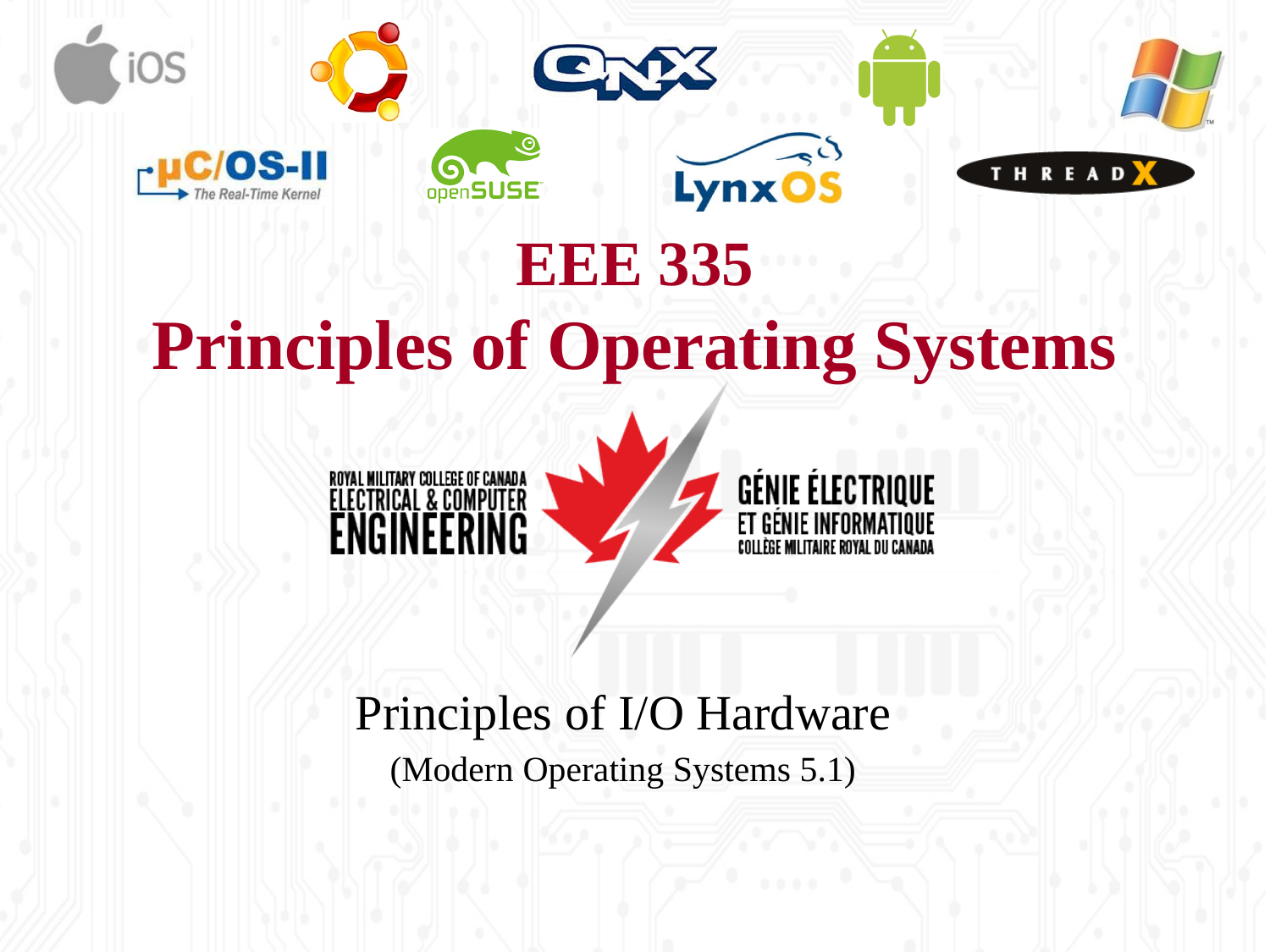

# EEE 335 Principles of Operating Systems
Principles of I/O Hardware
(Modern Operating Systems 5.1)